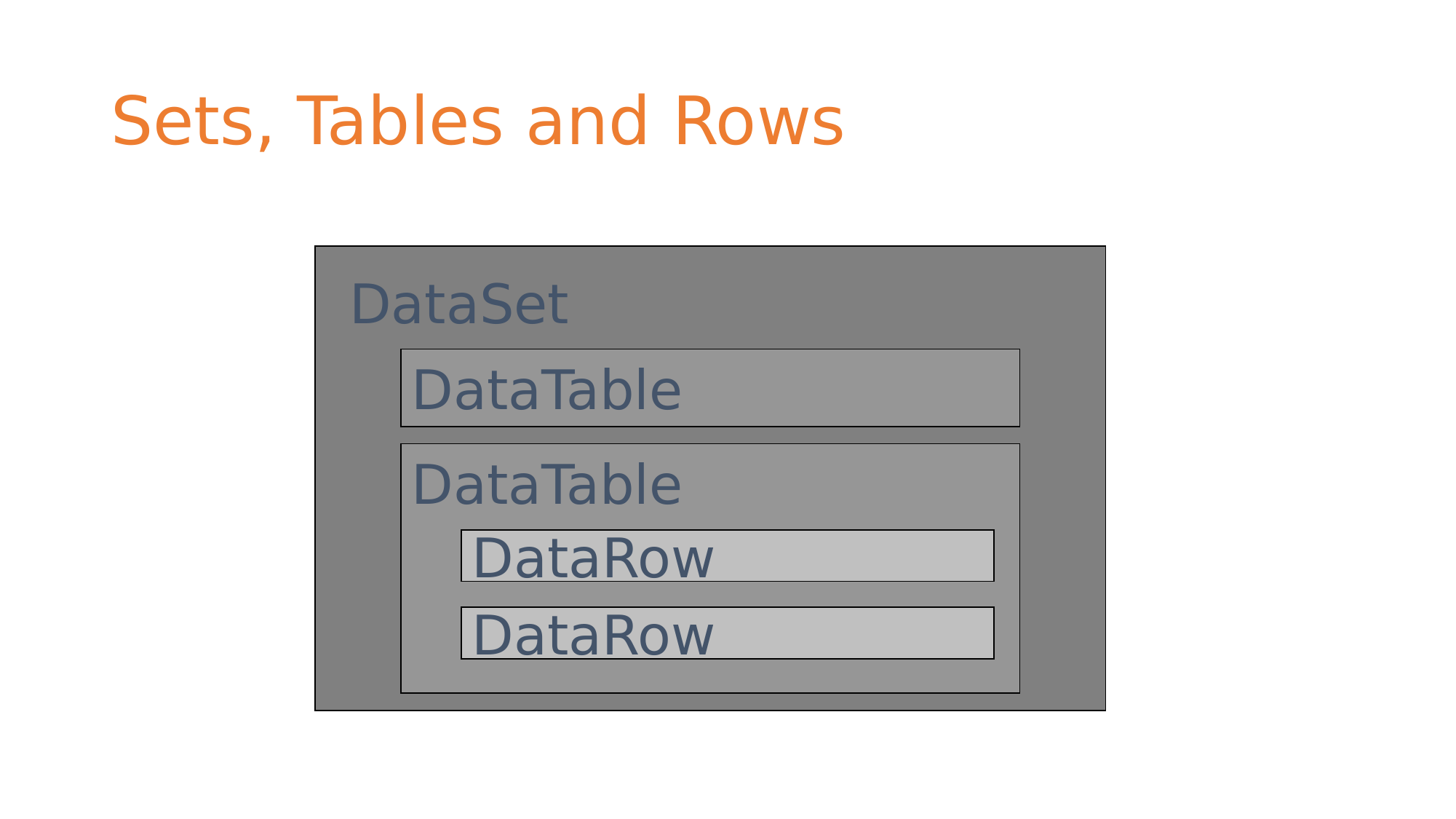

# Sets, Tables and Rows

DataSet
DataTable
DataTable
DataRow
DataRow